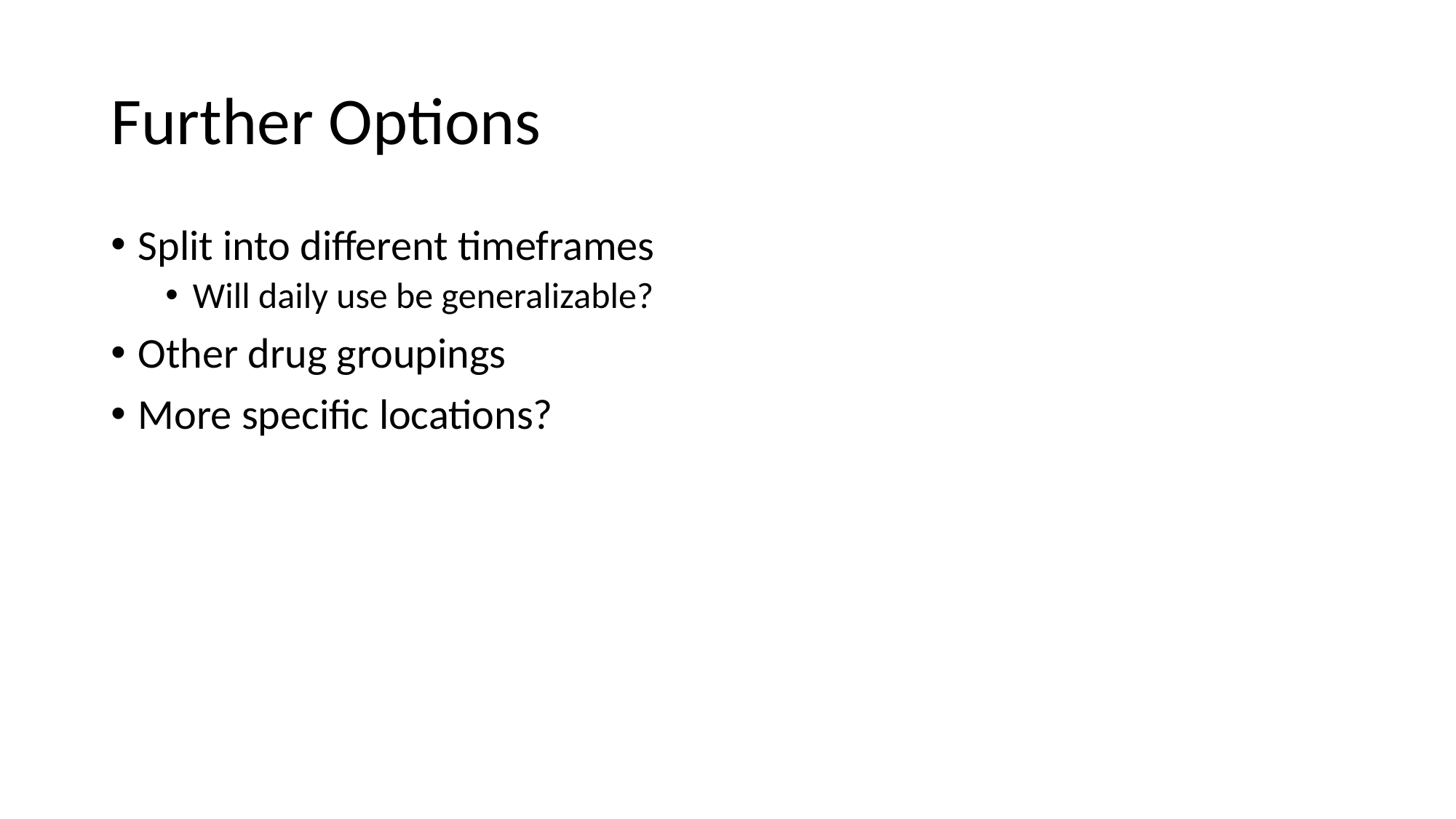

# Further Options
Split into different timeframes
Will daily use be generalizable?
Other drug groupings
More specific locations?